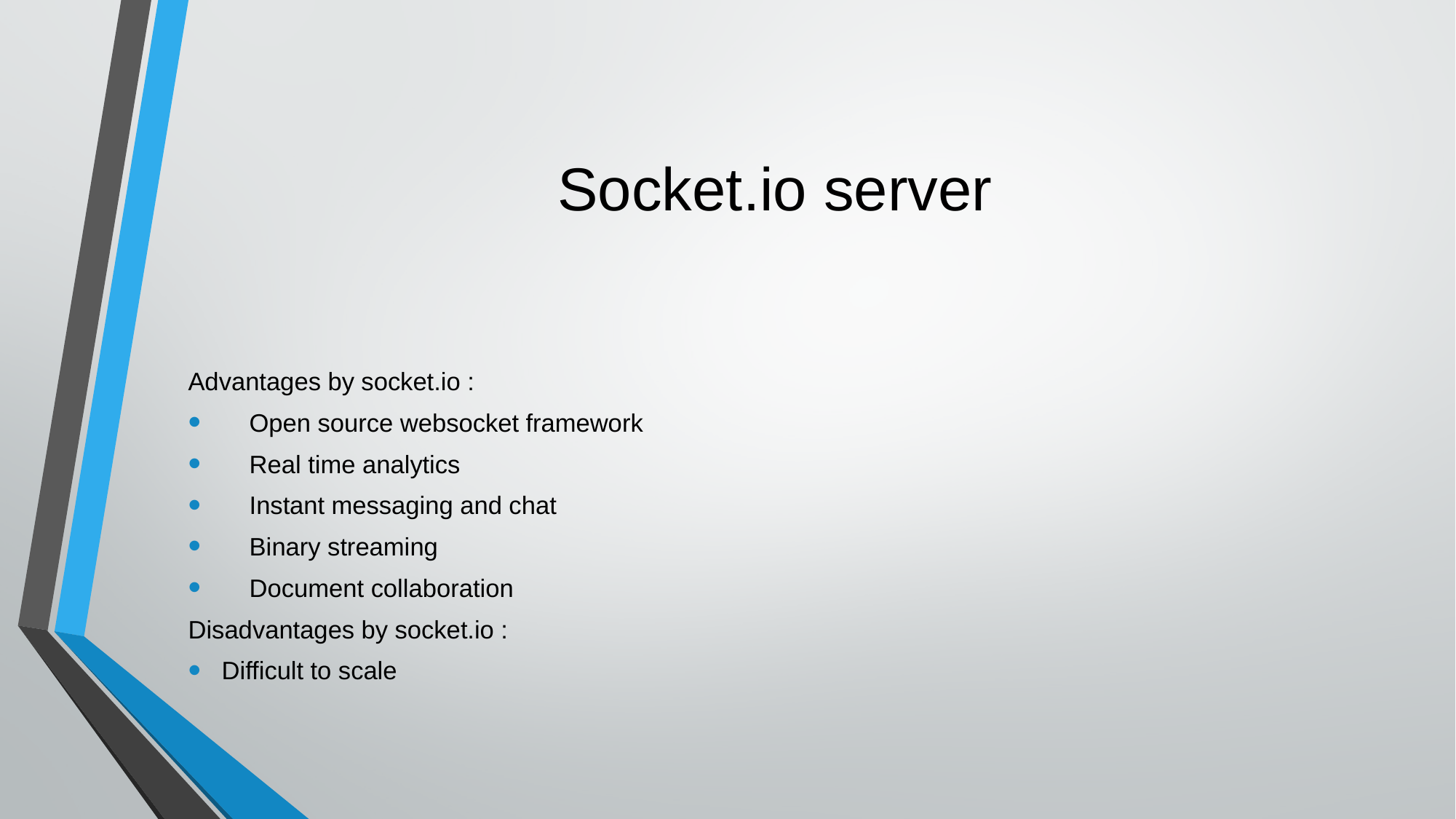

# Socket.io server

Advantages by socket.io :
    Open source websocket framework
    Real time analytics
    Instant messaging and chat
    Binary streaming
    Document collaboration
Disadvantages by socket.io :
Difficult to scale